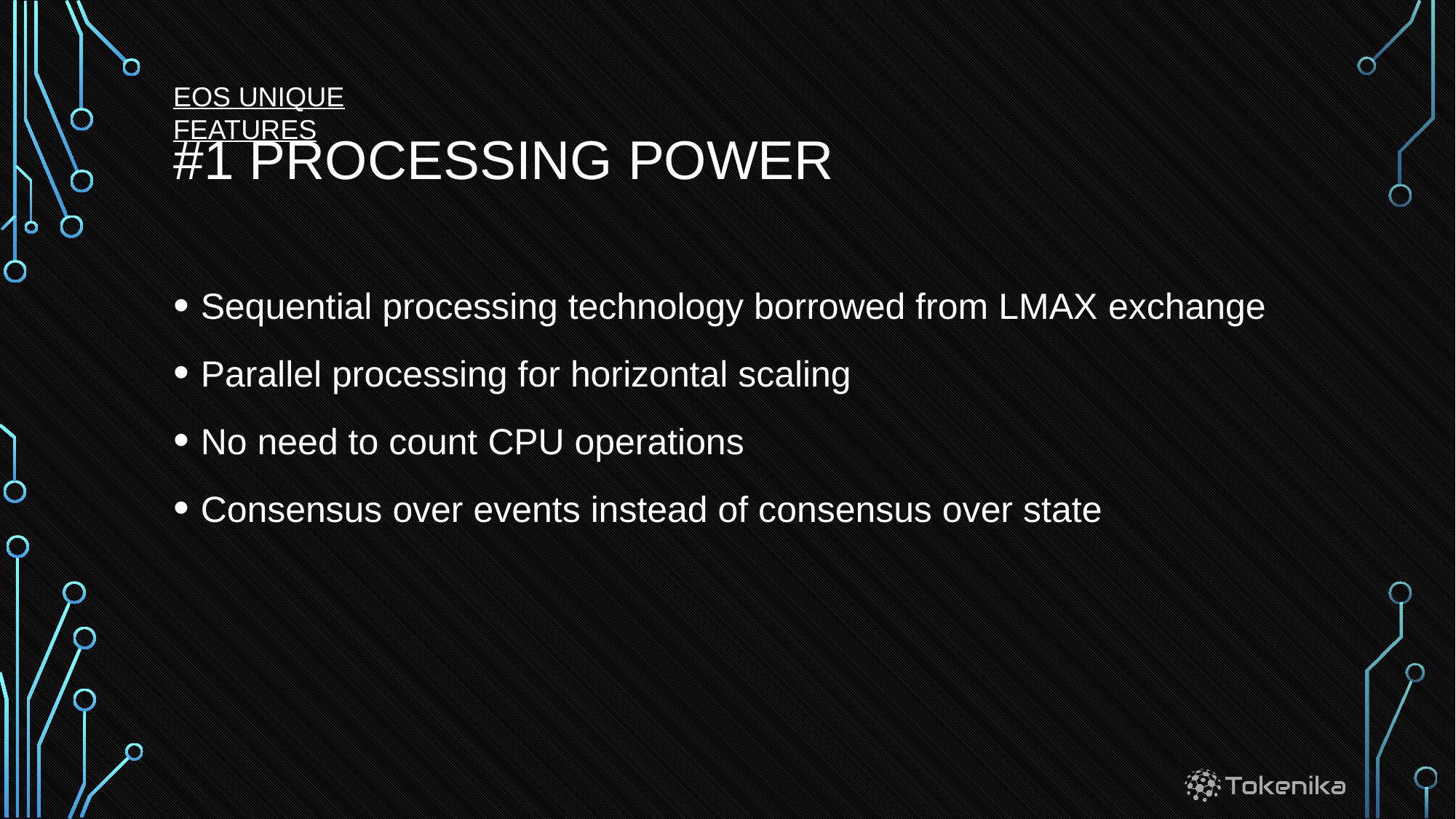

EOS UNIQUE FEATURES
# #1 Processing power
Sequential processing technology borrowed from LMAX exchange
Parallel processing for horizontal scaling
No need to count CPU operations
Consensus over events instead of consensus over state